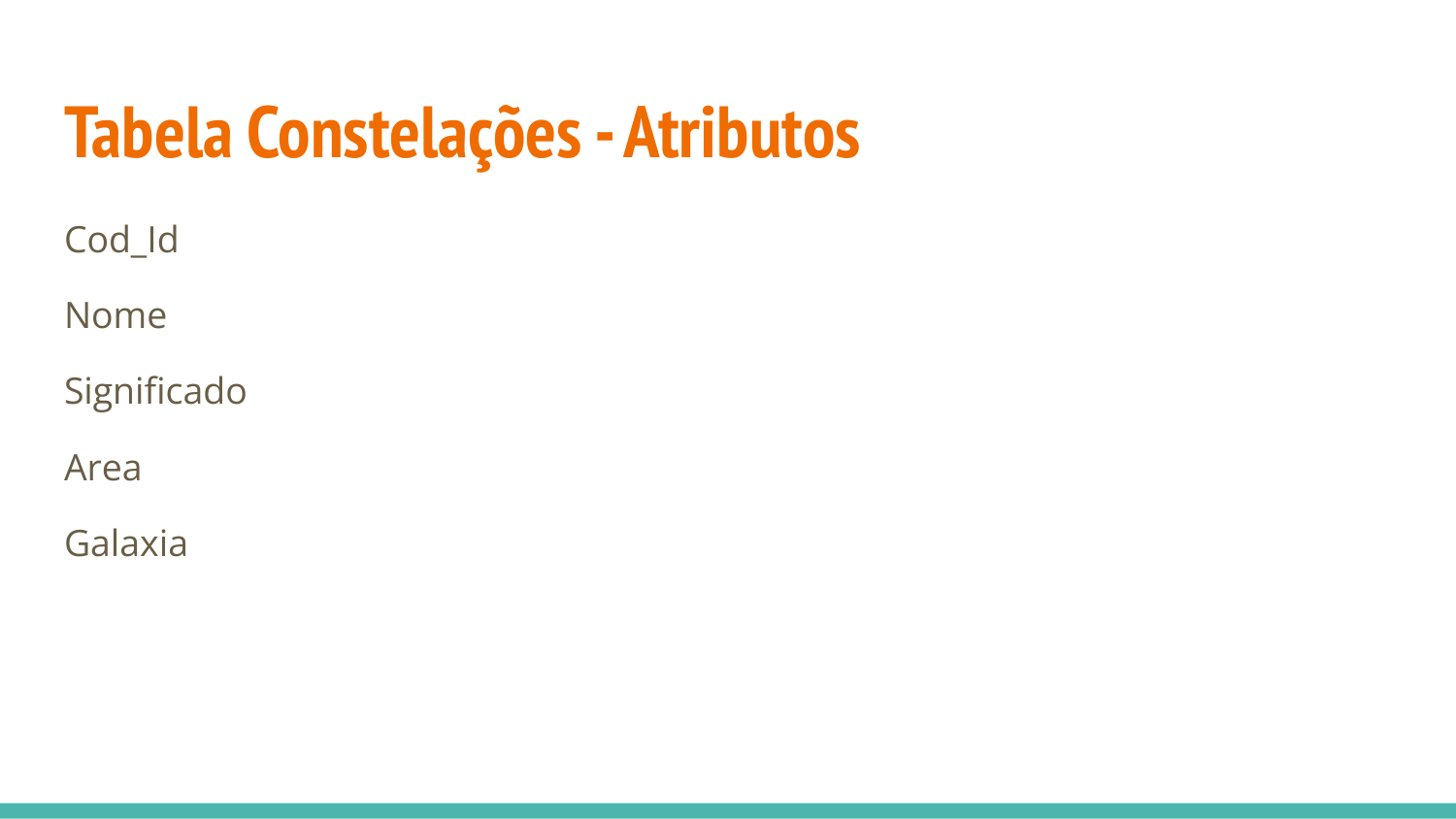

# Tabela Constelações - Atributos
Cod_Id
Nome
Significado
Area
Galaxia